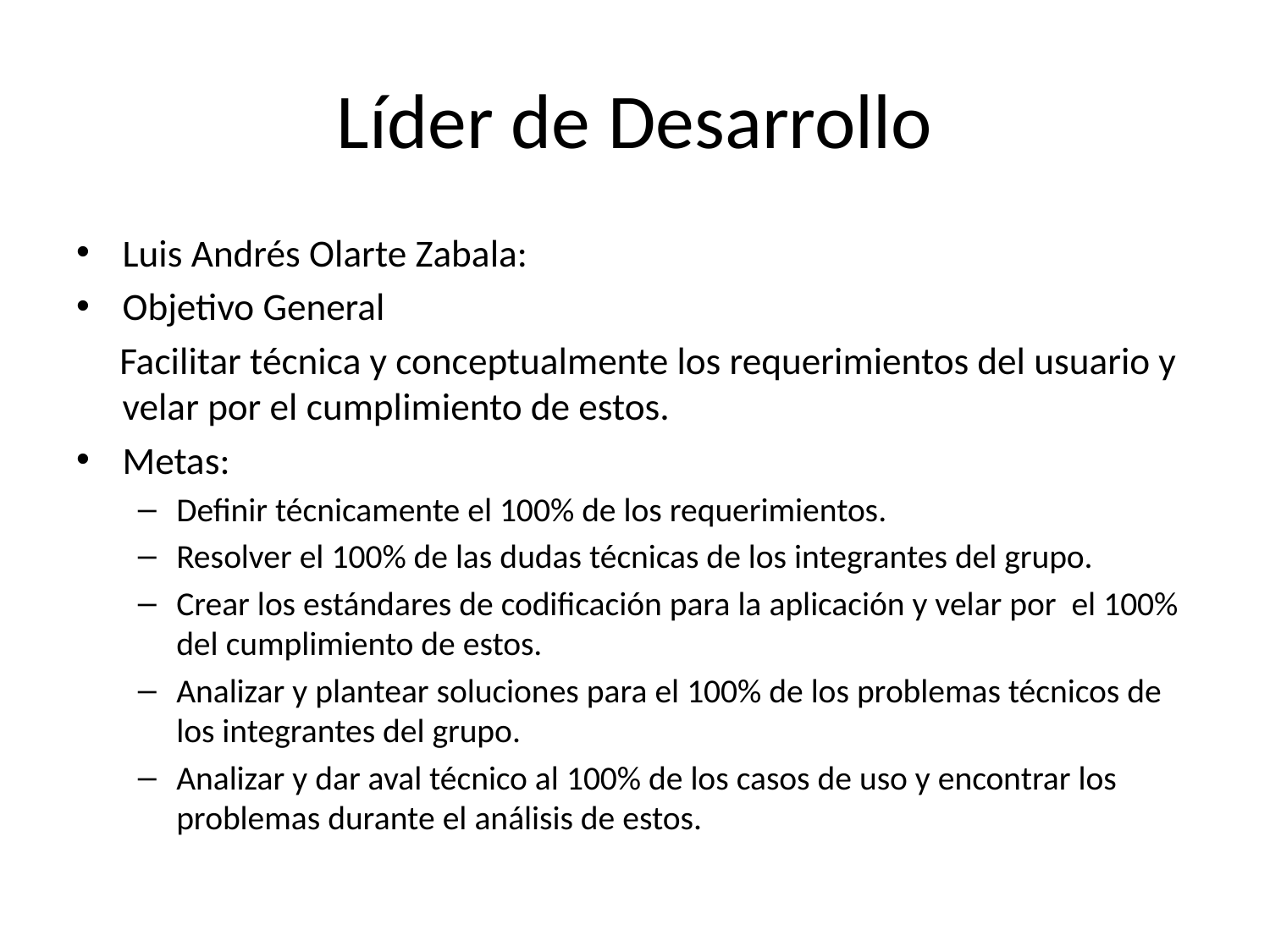

# Líder de Desarrollo
Luis Andrés Olarte Zabala:
Objetivo General
     Facilitar técnica y conceptualmente los requerimientos del usuario y velar por el cumplimiento de estos.
Metas:
Definir técnicamente el 100% de los requerimientos.
Resolver el 100% de las dudas técnicas de los integrantes del grupo.
Crear los estándares de codificación para la aplicación y velar por  el 100% del cumplimiento de estos.
Analizar y plantear soluciones para el 100% de los problemas técnicos de los integrantes del grupo.
Analizar y dar aval técnico al 100% de los casos de uso y encontrar los problemas durante el análisis de estos.